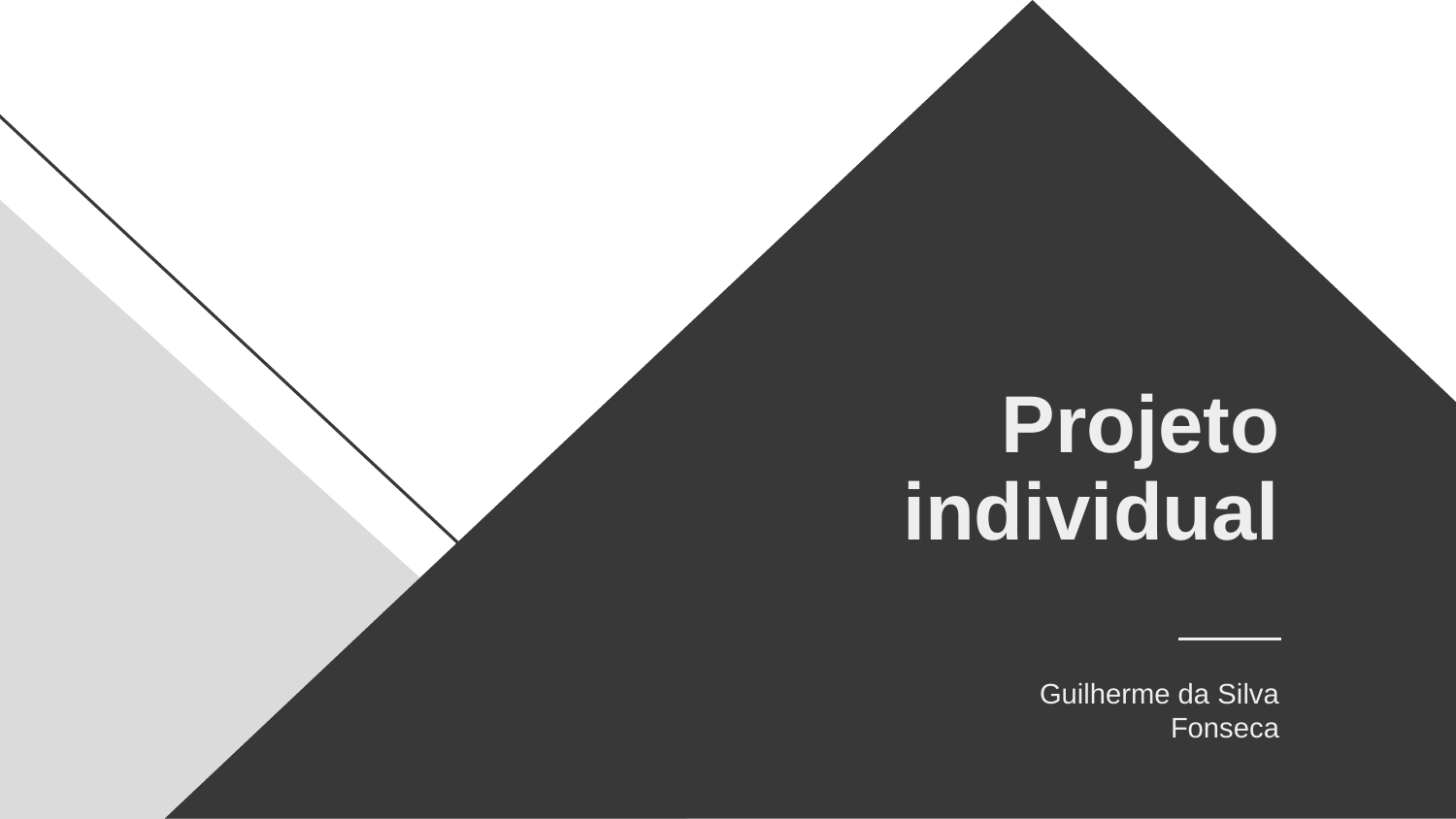

# Projeto individual
Guilherme da Silva Fonseca